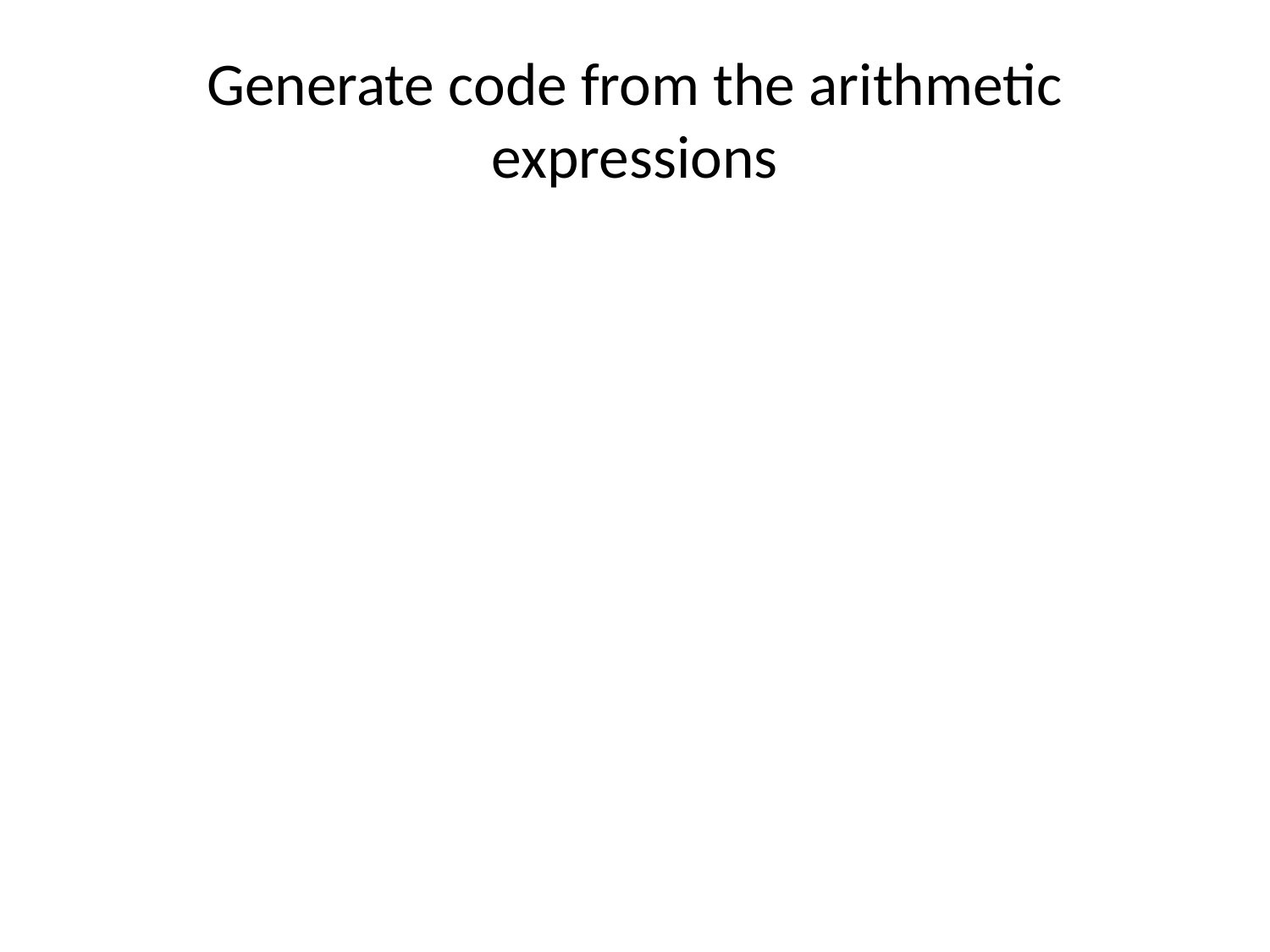

# Generate code from the arithmetic expressions